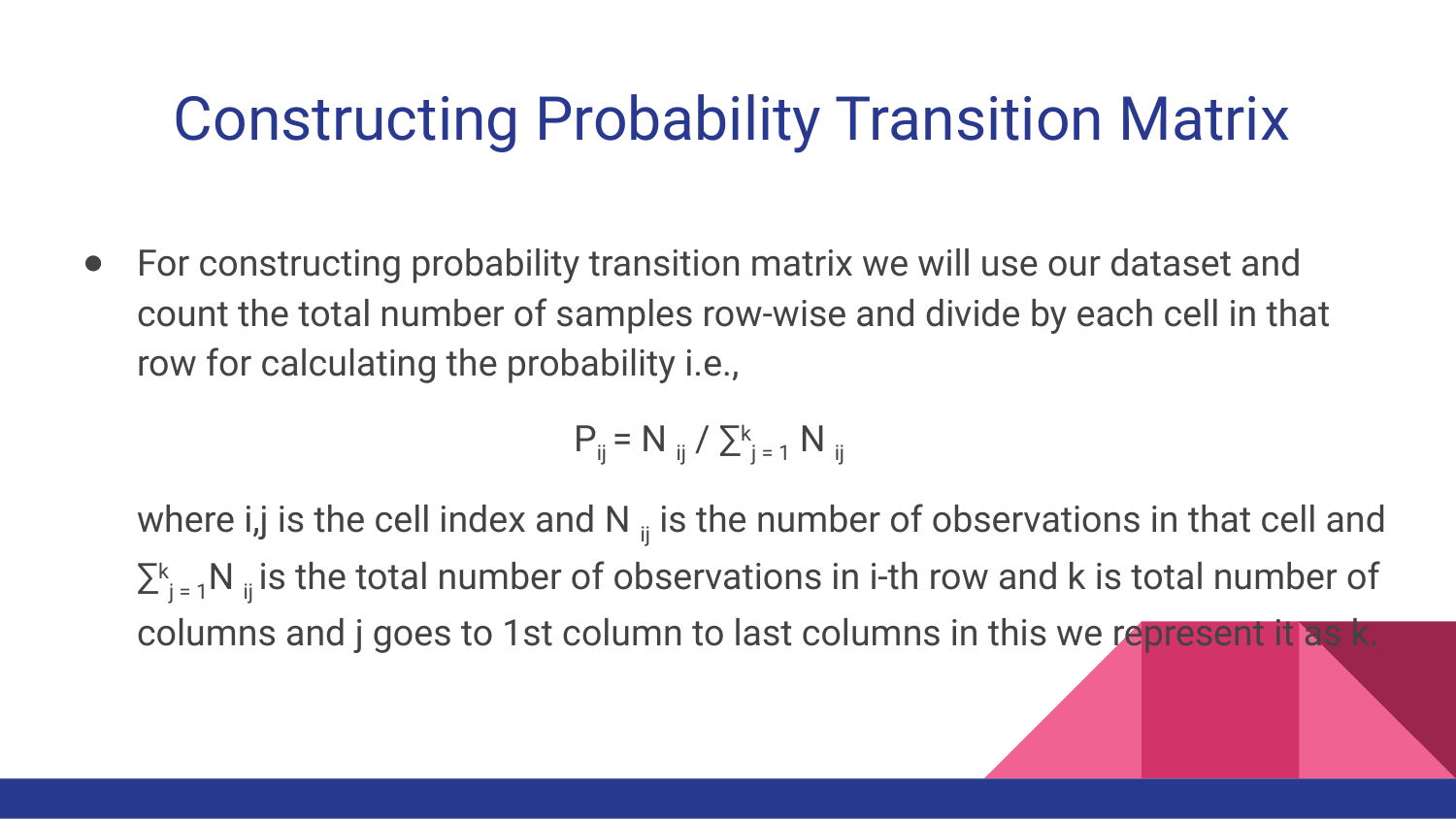

# Constructing Probability Transition Matrix
For constructing probability transition matrix we will use our dataset and count the total number of samples row-wise and divide by each cell in that row for calculating the probability i.e.,
			Pij = N ij / ∑kj = 1 N ij
where i,j is the cell index and N ij is the number of observations in that cell and ∑kj = 1N ij is the total number of observations in i-th row and k is total number of columns and j goes to 1st column to last columns in this we represent it as k.